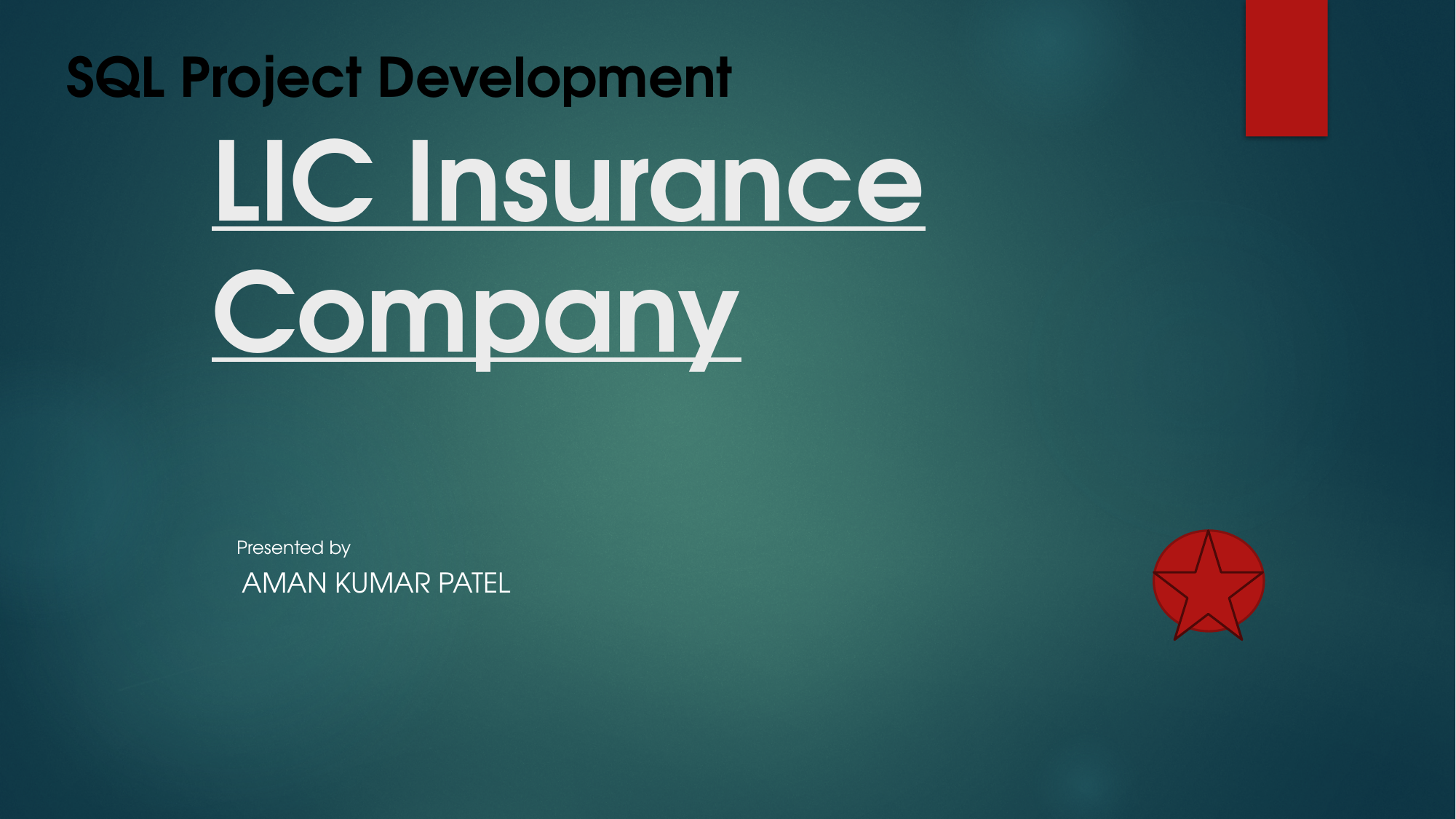

SQL Project Development
# LIC Insurance Company

Presented by
 AMAN KUMAR PATEL

G-32